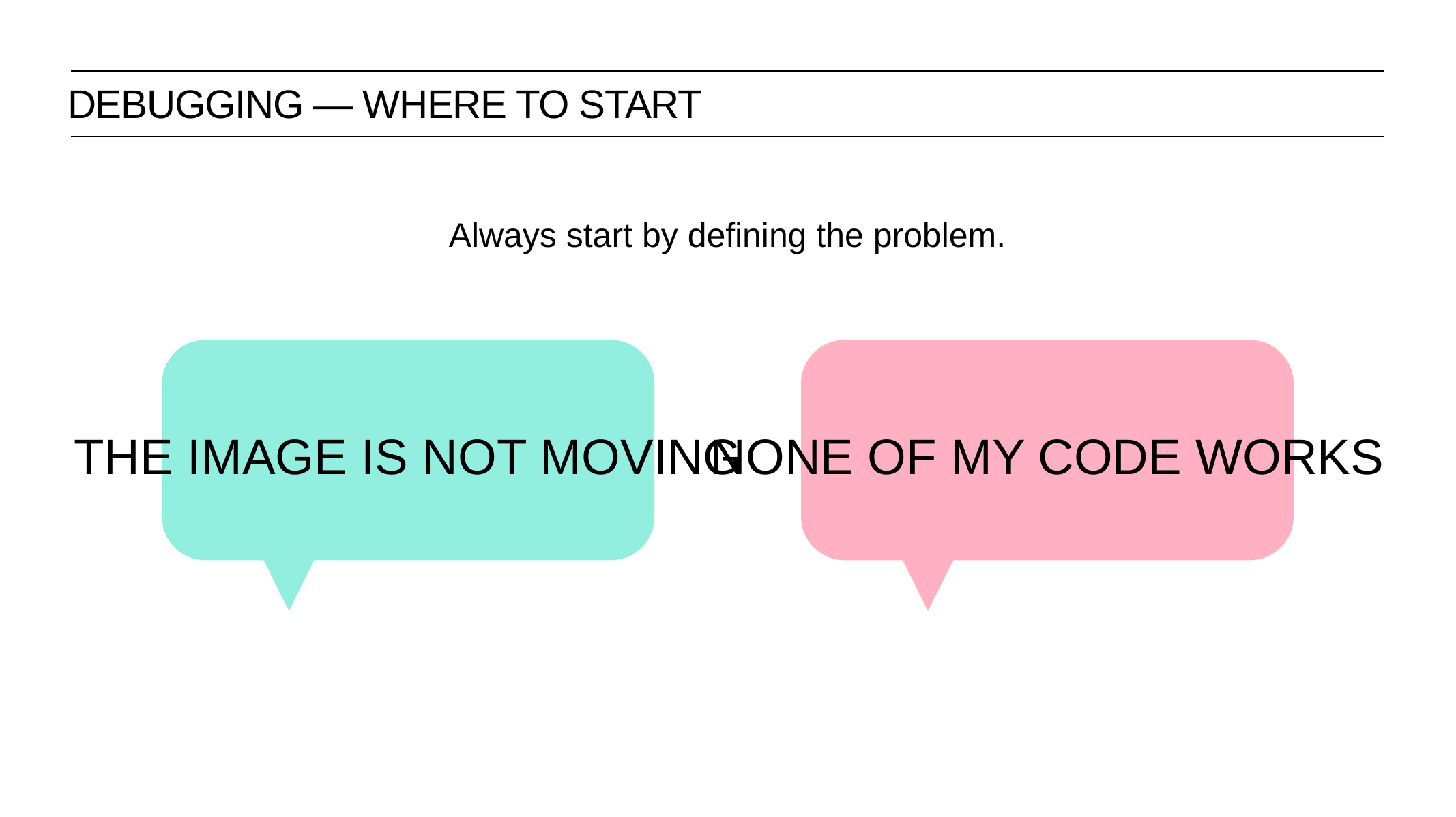

debugging — where to start

Always start by defining the problem.

THE IMAGE IS NOT MOVING
NONE OF MY CODE WORKS